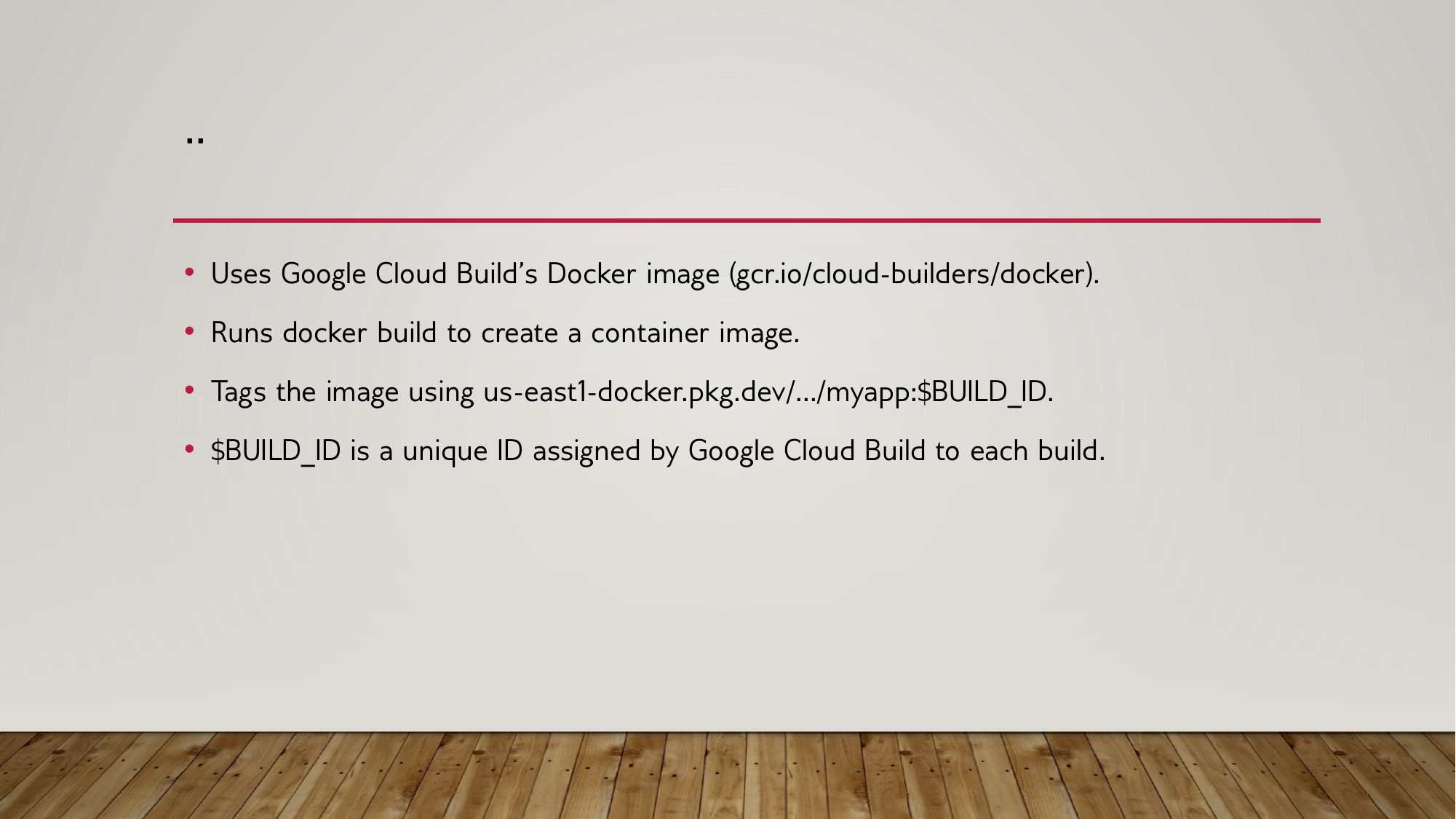

# ..
Uses Google Cloud Build’s Docker image (gcr.io/cloud-builders/docker).
Runs docker build to create a container image.
Tags the image using us-east1-docker.pkg.dev/.../myapp:$BUILD_ID.
$BUILD_ID is a unique ID assigned by Google Cloud Build to each build.